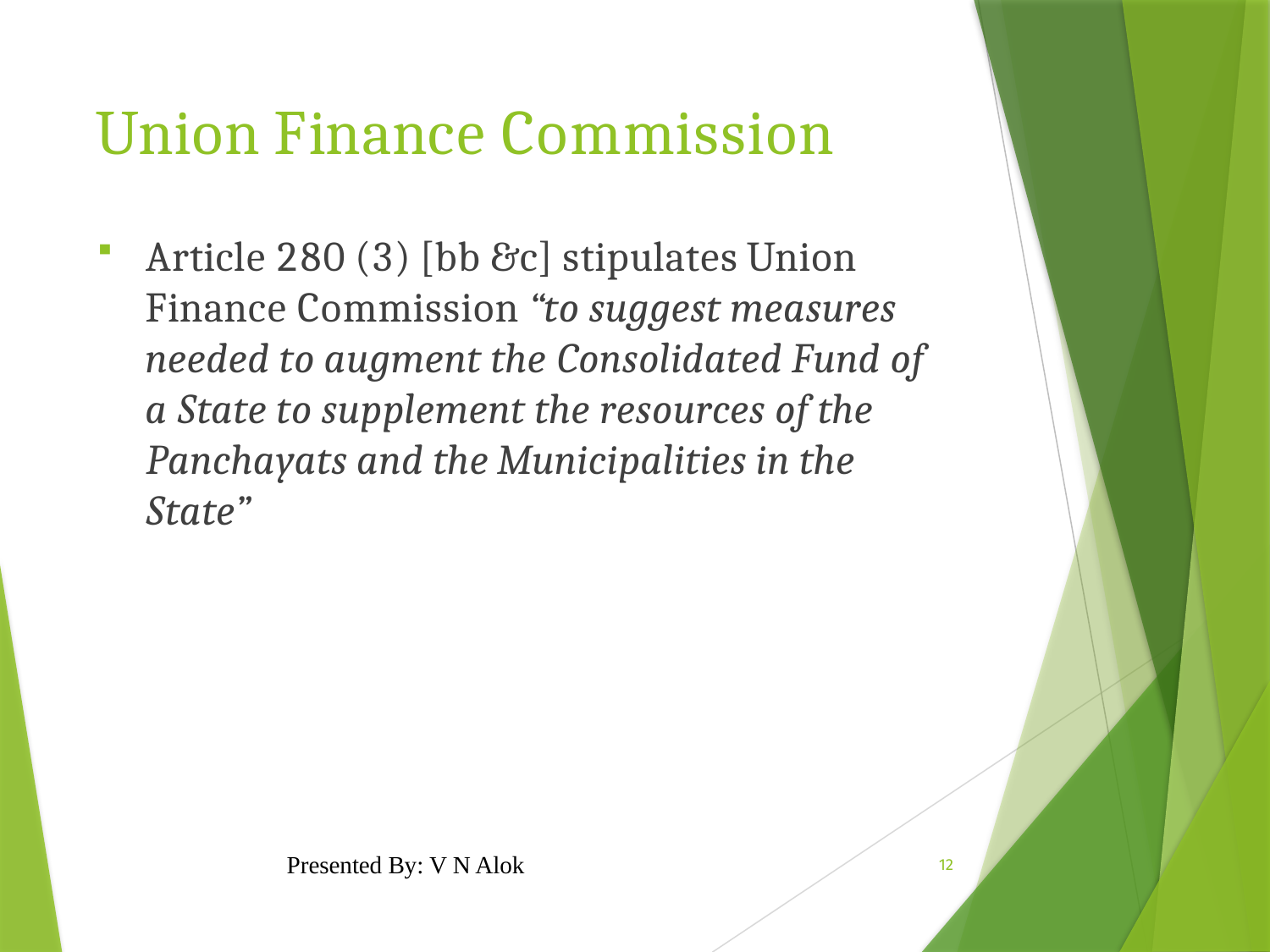

# Union Finance Commission
Article 280 (3) [bb &c] stipulates Union Finance Commission “to suggest measures needed to augment the Consolidated Fund of a State to supplement the resources of the Panchayats and the Municipalities in the State”
Presented By: V N Alok
12